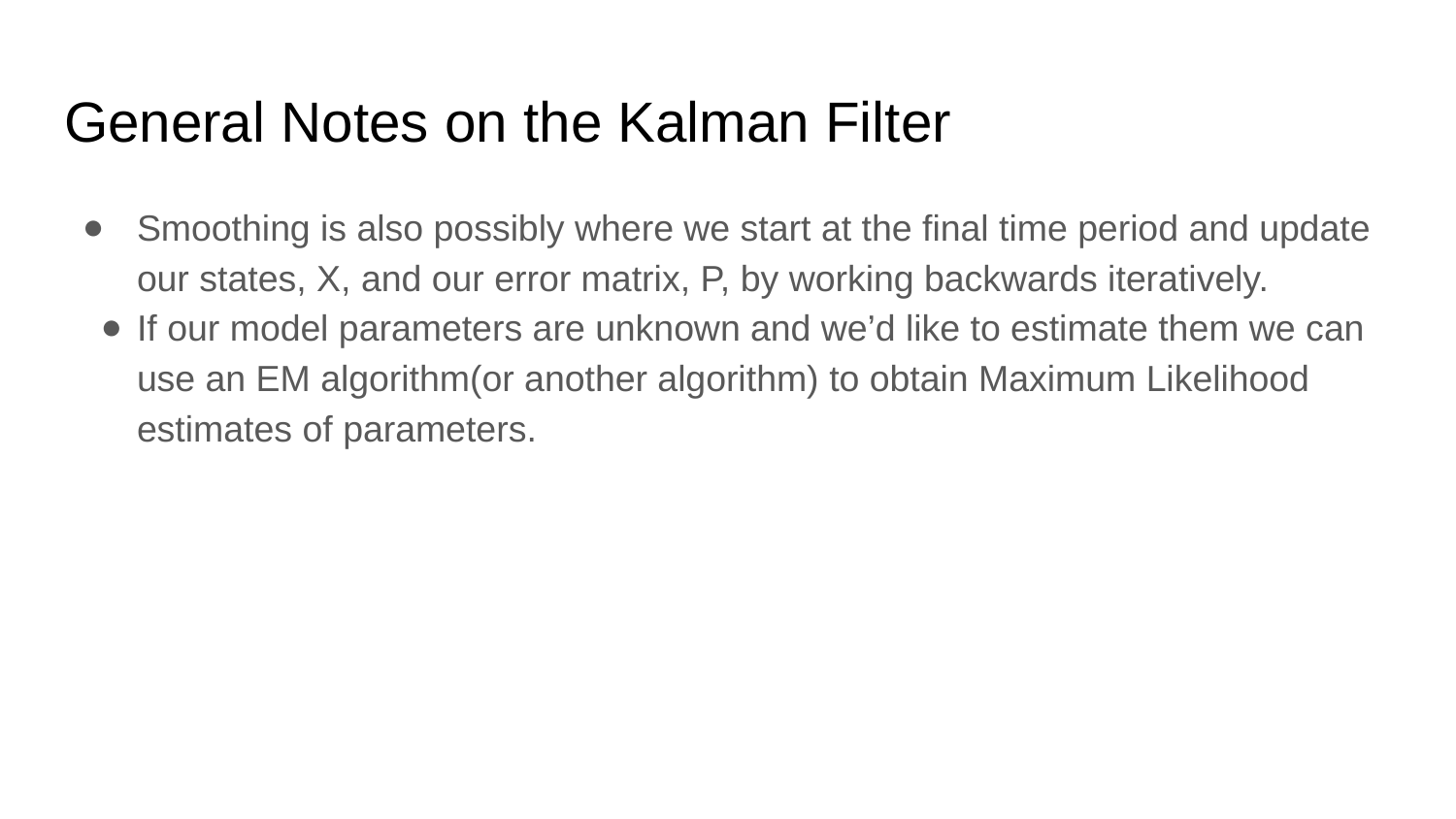

# General Notes on the Kalman Filter
Smoothing is also possibly where we start at the final time period and update our states, X, and our error matrix, P, by working backwards iteratively.
If our model parameters are unknown and we’d like to estimate them we can use an EM algorithm(or another algorithm) to obtain Maximum Likelihood estimates of parameters.